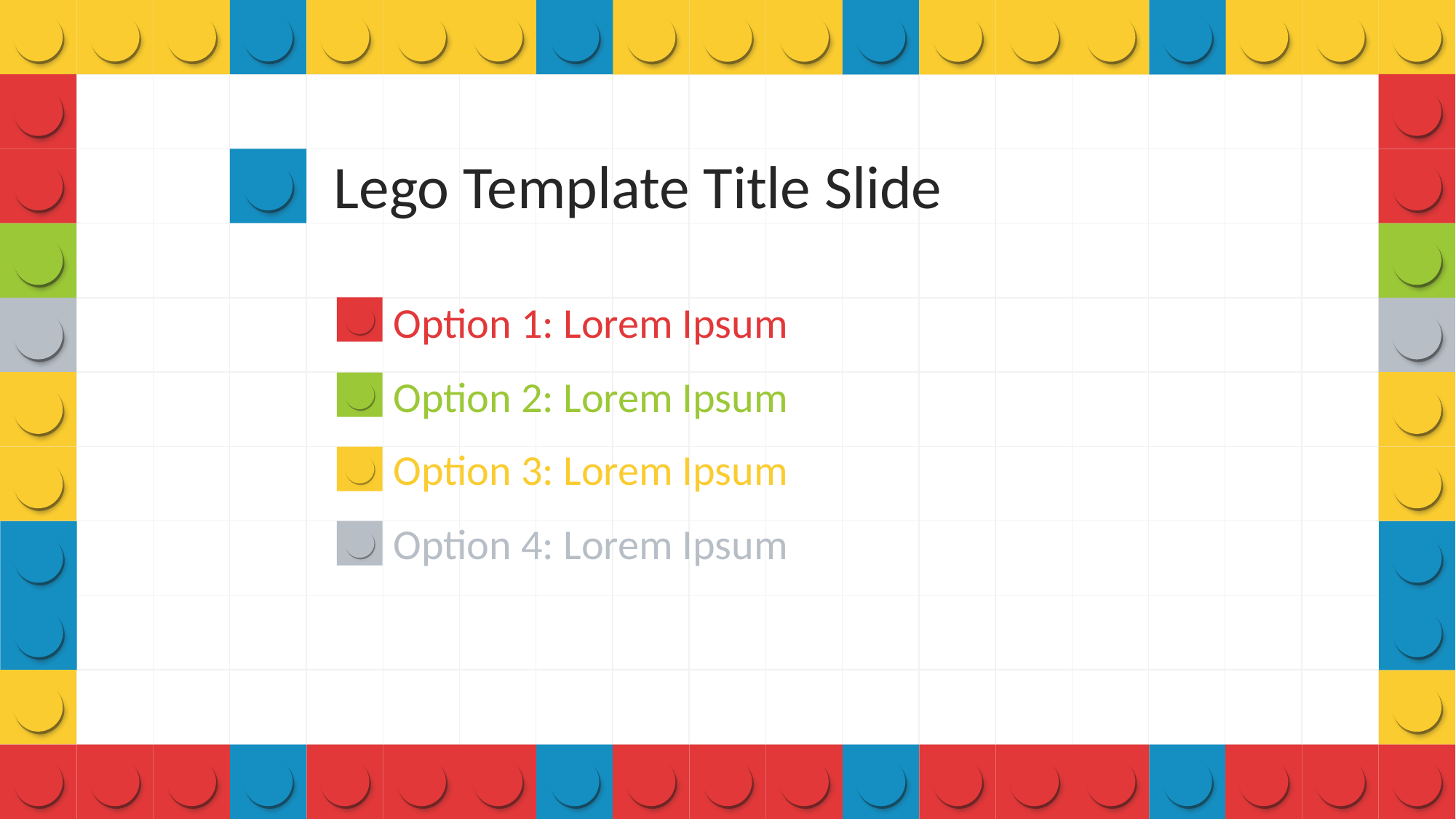

Lego Template Title Slide

Option 1: Lorem Ipsum

Option 2: Lorem Ipsum

Option 3: Lorem Ipsum

Option 4: Lorem Ipsum